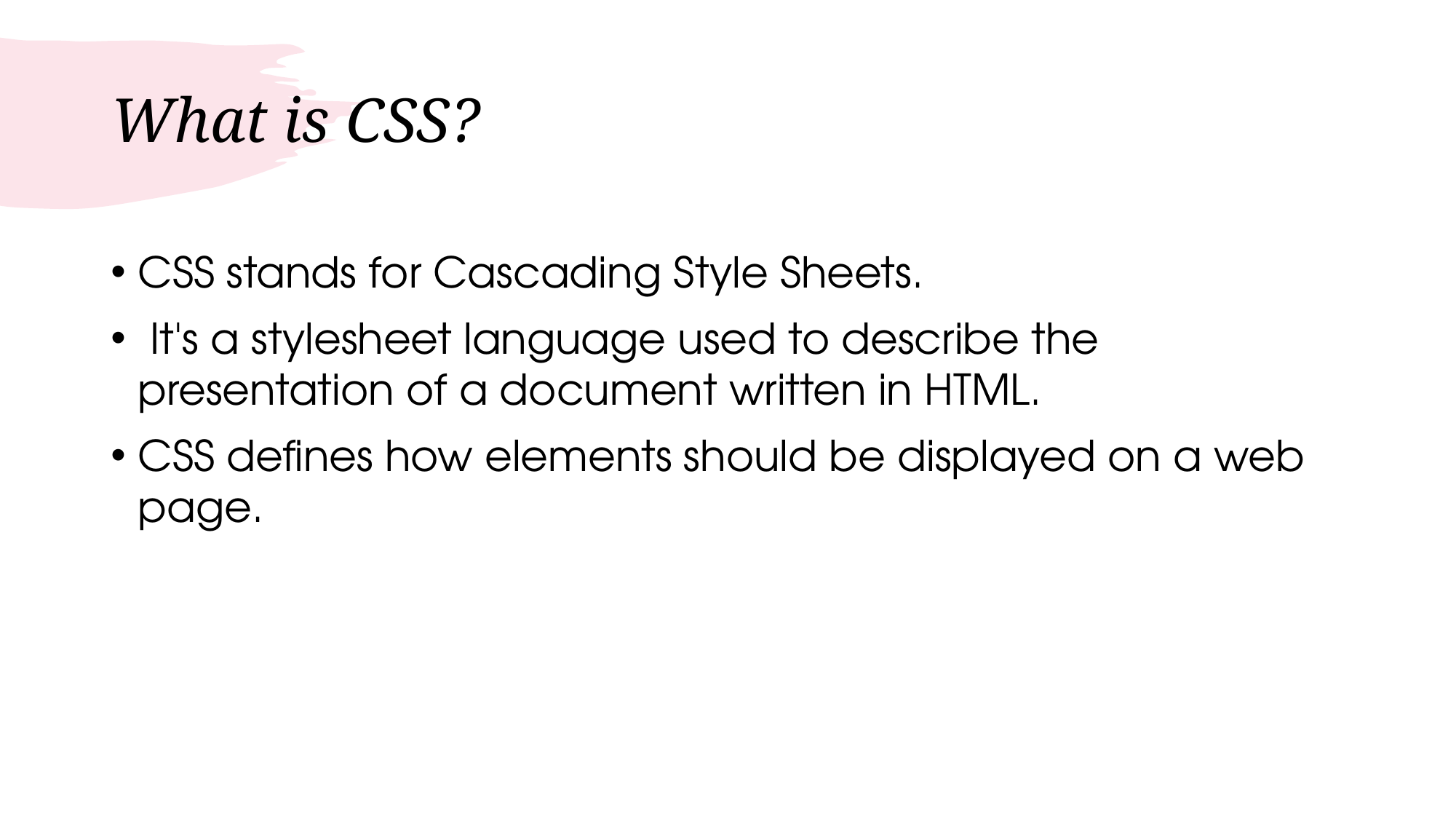

# What is CSS?
CSS stands for Cascading Style Sheets.
 It's a stylesheet language used to describe the presentation of a document written in HTML.
CSS defines how elements should be displayed on a web page.